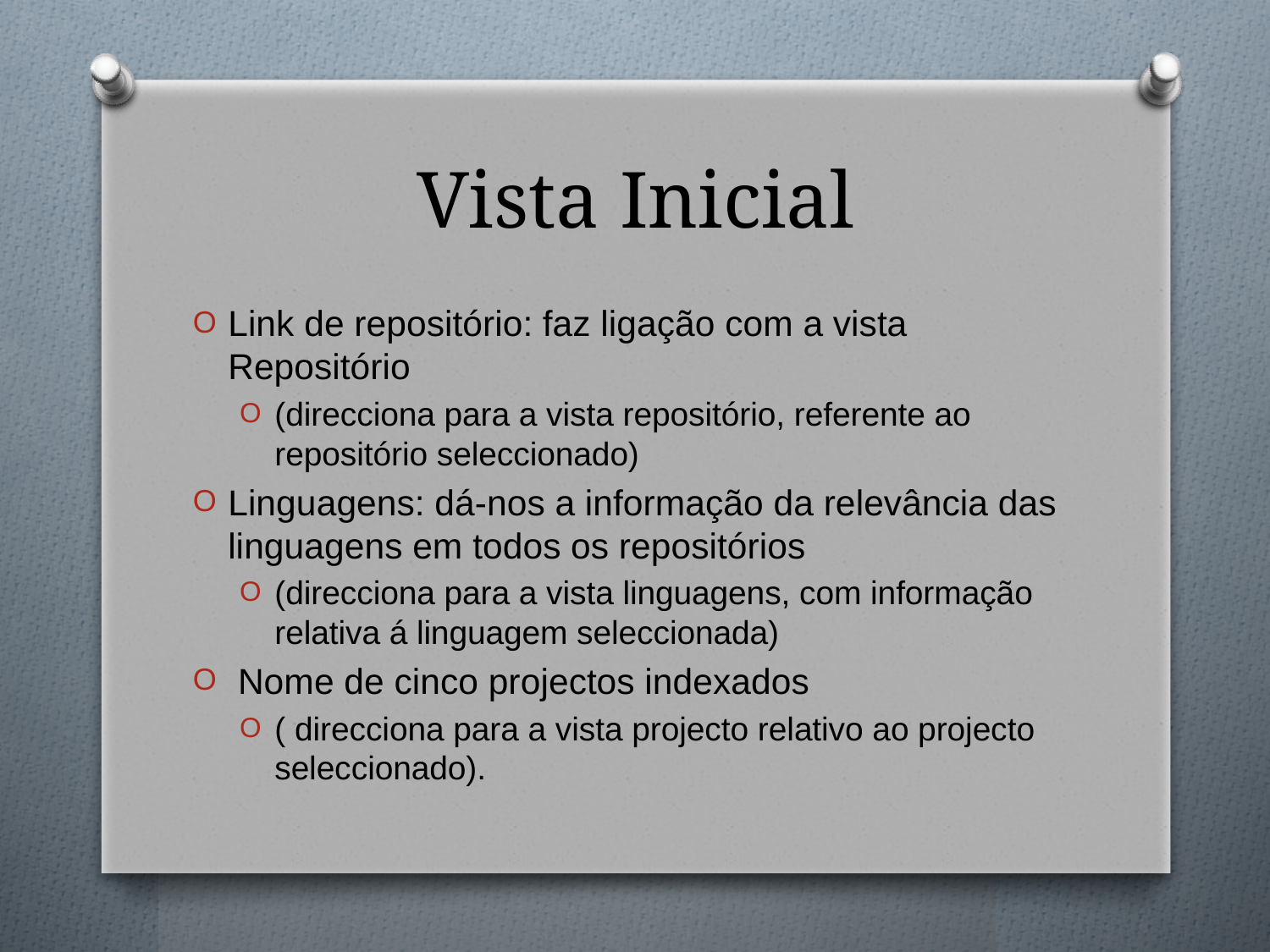

# Vista Inicial
Link de repositório: faz ligação com a vista Repositório
(direcciona para a vista repositório, referente ao repositório seleccionado)
Linguagens: dá-nos a informação da relevância das linguagens em todos os repositórios
(direcciona para a vista linguagens, com informação relativa á linguagem seleccionada)
 Nome de cinco projectos indexados
( direcciona para a vista projecto relativo ao projecto seleccionado).